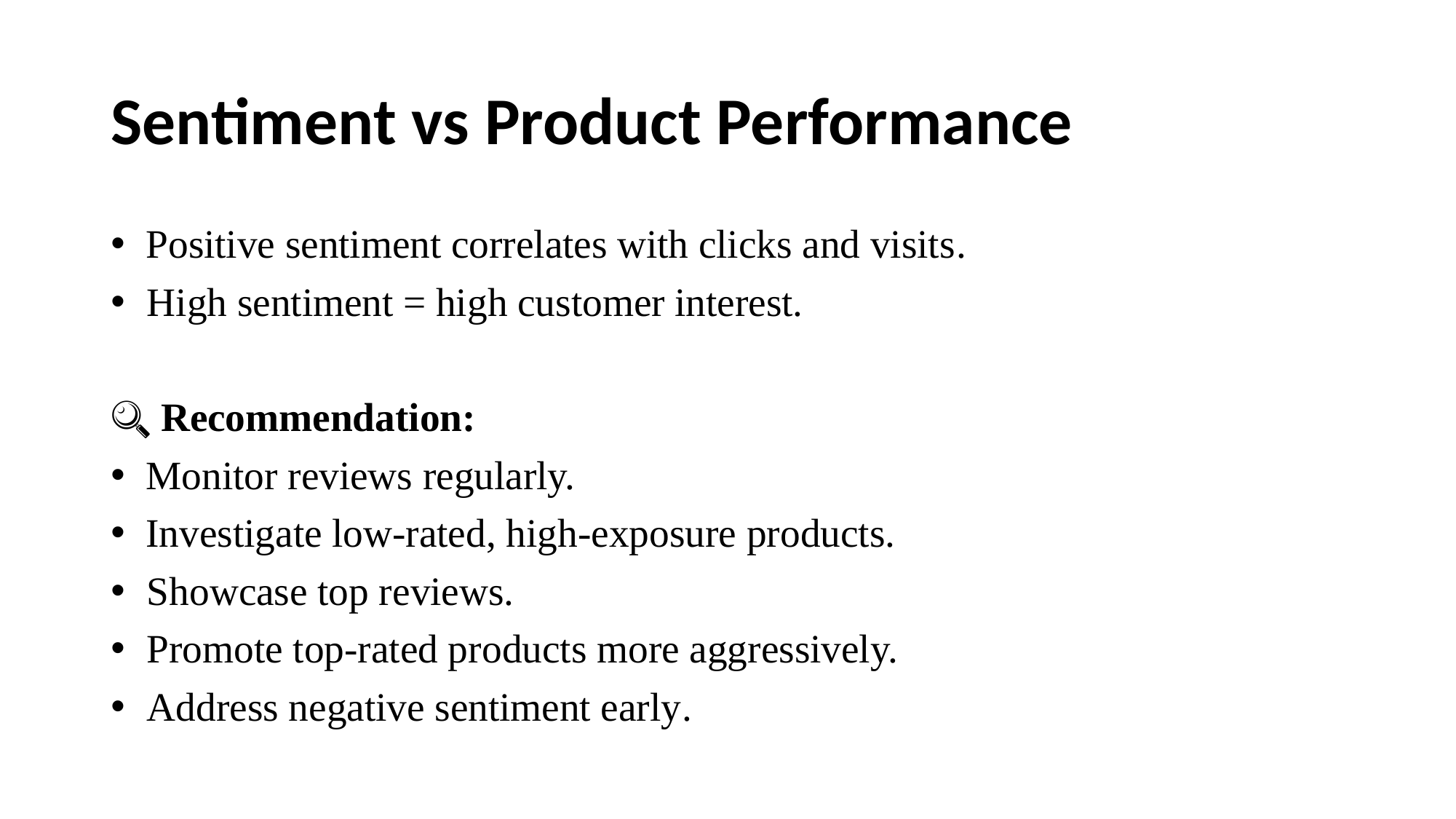

# Sentiment vs Product Performance
 Positive sentiment correlates with clicks and visits.
 High sentiment = high customer interest.

🔍 Recommendation:
 Monitor reviews regularly.
 Investigate low-rated, high-exposure products.
 Showcase top reviews.
 Promote top-rated products more aggressively.
 Address negative sentiment early.